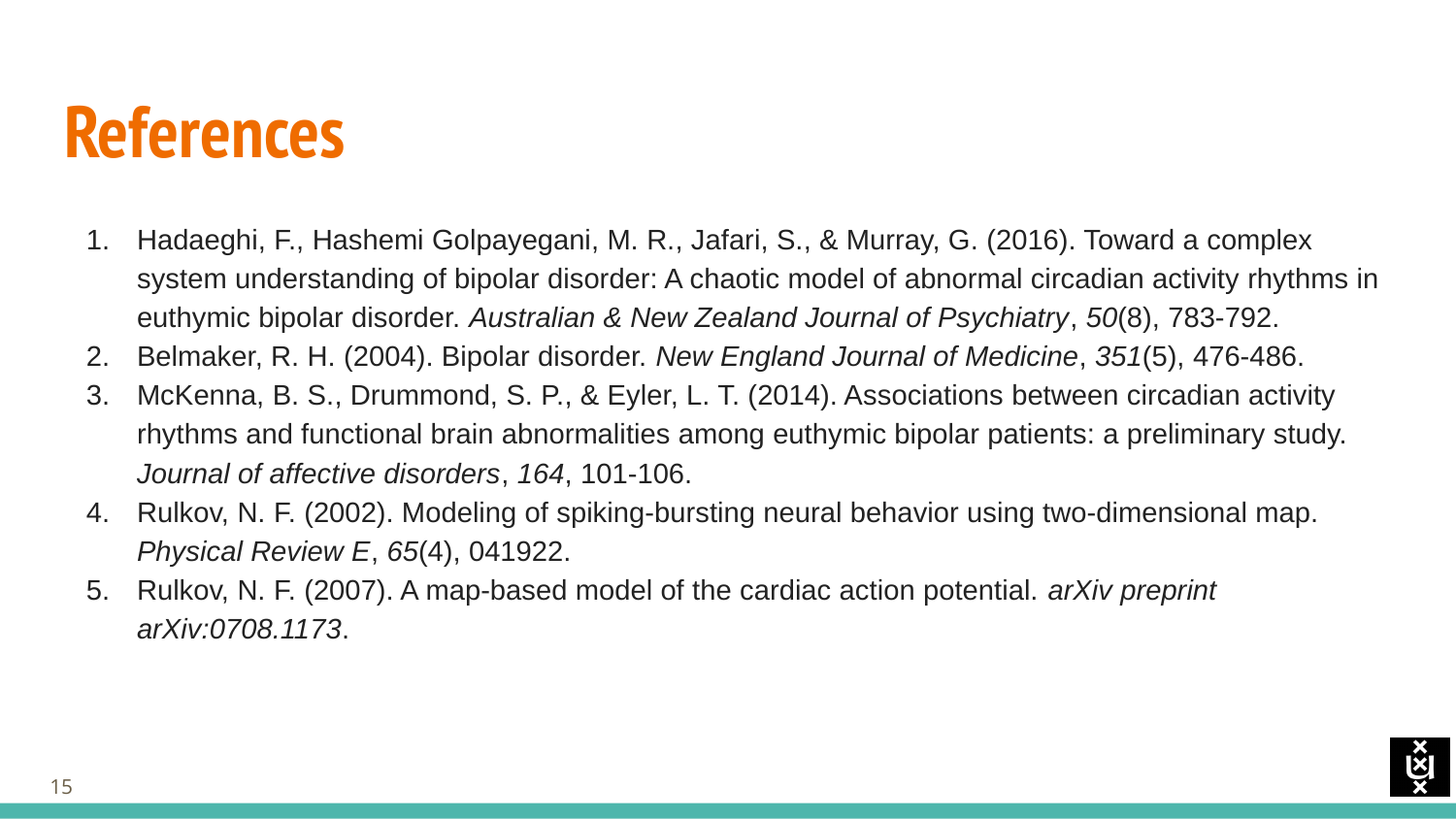

# References
Hadaeghi, F., Hashemi Golpayegani, M. R., Jafari, S., & Murray, G. (2016). Toward a complex system understanding of bipolar disorder: A chaotic model of abnormal circadian activity rhythms in euthymic bipolar disorder. Australian & New Zealand Journal of Psychiatry, 50(8), 783-792.
Belmaker, R. H. (2004). Bipolar disorder. New England Journal of Medicine, 351(5), 476-486.
McKenna, B. S., Drummond, S. P., & Eyler, L. T. (2014). Associations between circadian activity rhythms and functional brain abnormalities among euthymic bipolar patients: a preliminary study. Journal of affective disorders, 164, 101-106.
Rulkov, N. F. (2002). Modeling of spiking-bursting neural behavior using two-dimensional map. Physical Review E, 65(4), 041922.
Rulkov, N. F. (2007). A map-based model of the cardiac action potential. arXiv preprint arXiv:0708.1173.

15